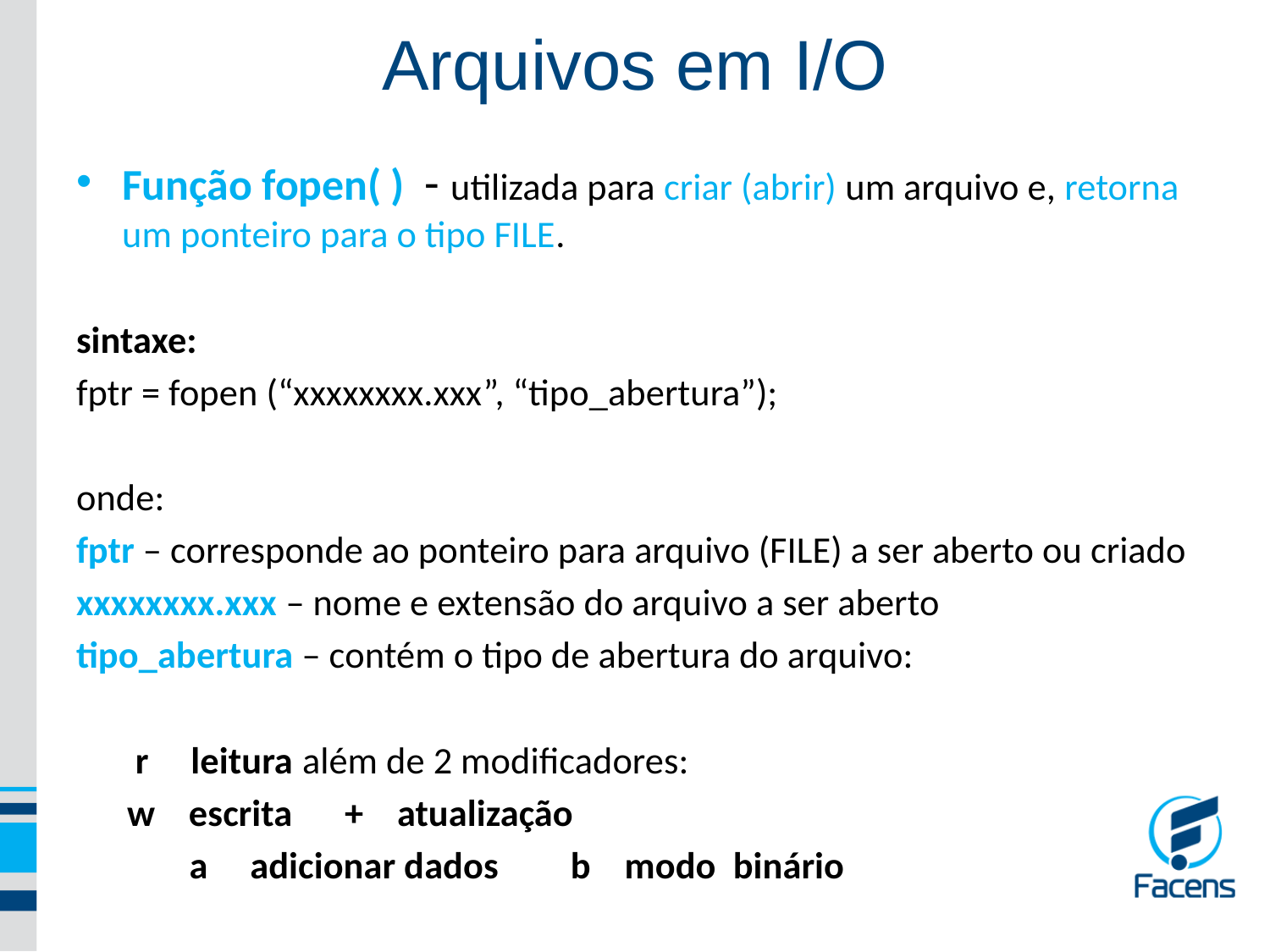

Arquivos em I/O
Função fopen( )  - utilizada para criar (abrir) um arquivo e, retorna um ponteiro para o tipo FILE.

sintaxe:
fptr = fopen (“xxxxxxxx.xxx”, “tipo_abertura”);

onde:
fptr – corresponde ao ponteiro para arquivo (FILE) a ser aberto ou criado
xxxxxxxx.xxx – nome e extensão do arquivo a ser aberto
tipo_abertura – contém o tipo de abertura do arquivo:

       r     leitura						além de 2 modificadores:
      w    escrita									     +    atualização
 	a     adicionar dados						     b    modo  binário